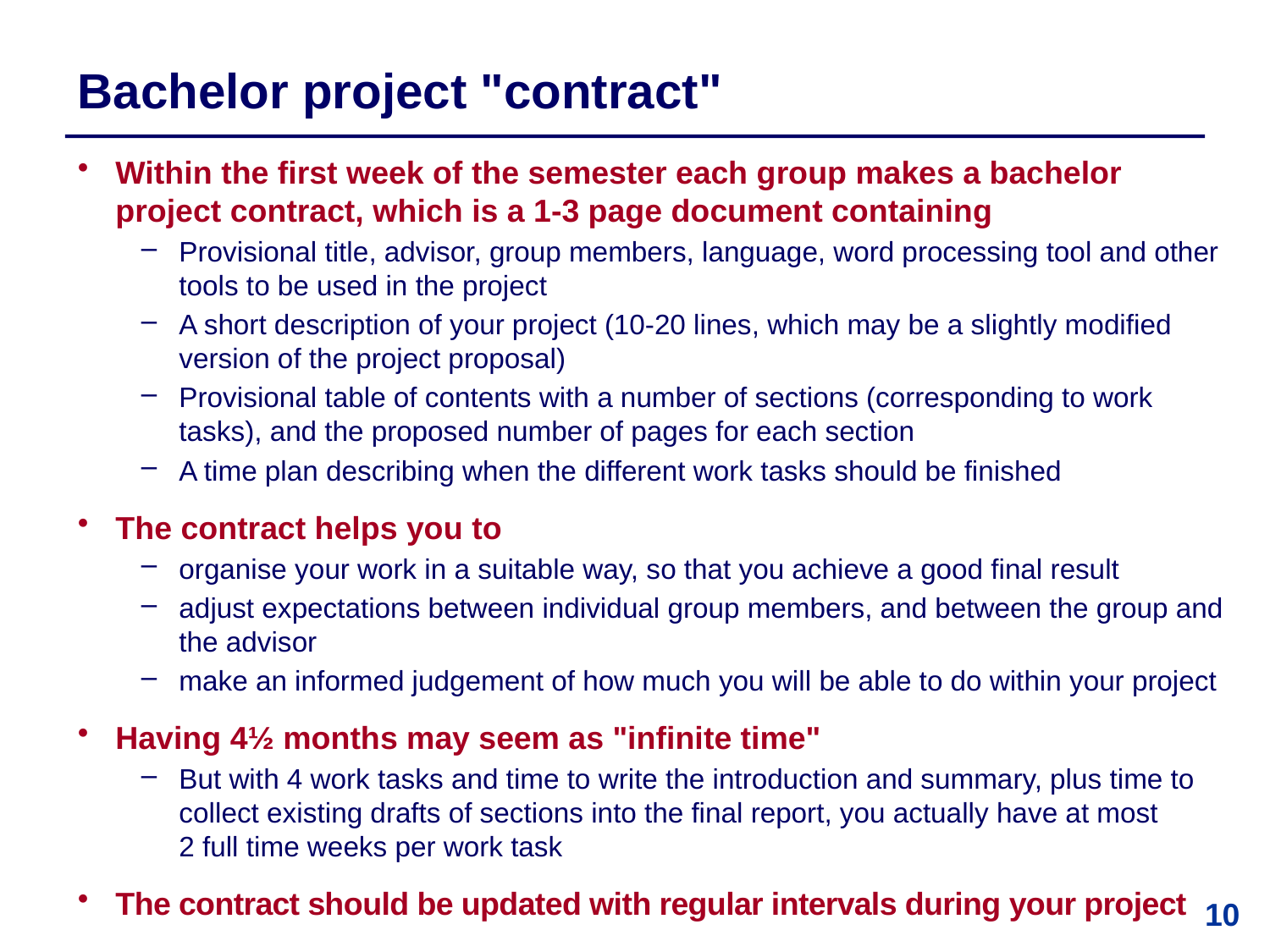

# Bachelor project "contract"
Within the first week of the semester each group makes a bachelor project contract, which is a 1-3 page document containing
Provisional title, advisor, group members, language, word processing tool and other tools to be used in the project
A short description of your project (10-20 lines, which may be a slightly modified version of the project proposal)
Provisional table of contents with a number of sections (corresponding to work tasks), and the proposed number of pages for each section
A time plan describing when the different work tasks should be finished
The contract helps you to
organise your work in a suitable way, so that you achieve a good final result
adjust expectations between individual group members, and between the group and the advisor
make an informed judgement of how much you will be able to do within your project
Having 4½ months may seem as "infinite time"
But with 4 work tasks and time to write the introduction and summary, plus time to collect existing drafts of sections into the final report, you actually have at most
2 full time weeks per work task
The contract should be updated with regular intervals during your project

10